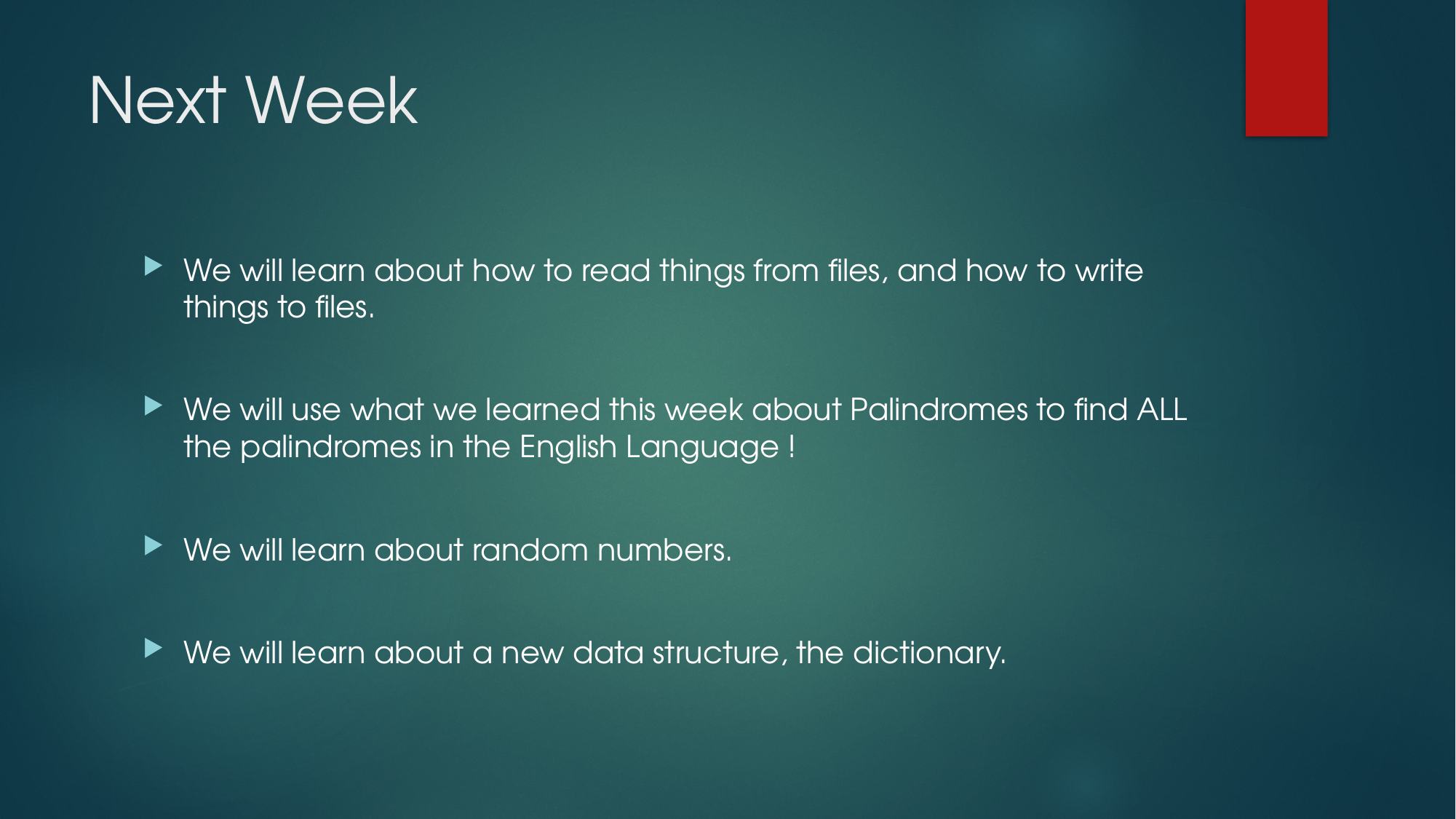

# Next Week
We will learn about how to read things from files, and how to write things to files.

We will use what we learned this week about Palindromes to find ALL the palindromes in the English Language !

We will learn about random numbers.

We will learn about a new data structure, the dictionary.